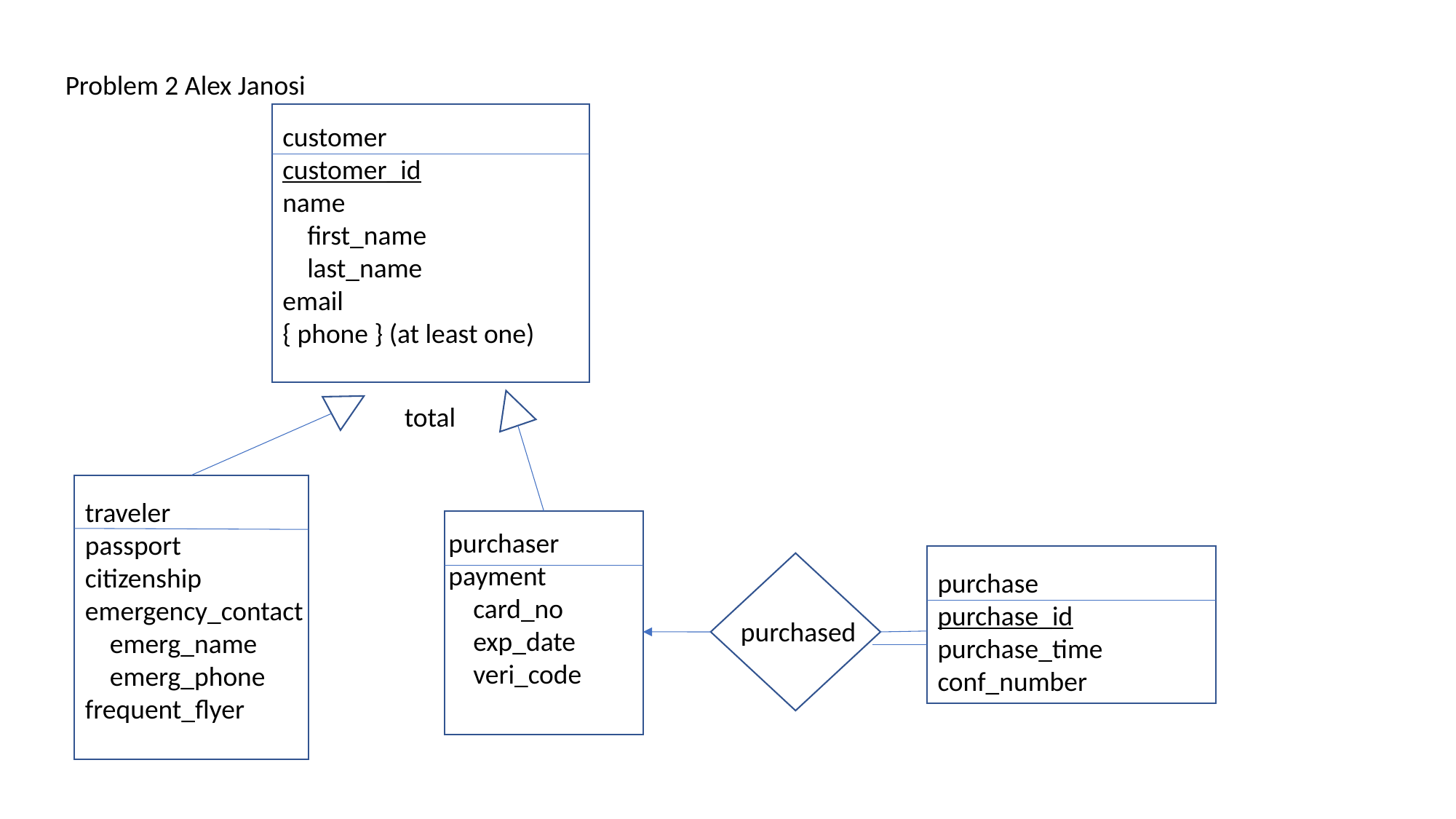

Problem 2 Alex Janosi

customer
customer_id
name
    first_name
    last_name
email
{ phone } (at least one)

total

traveler
passport
citizenship
emergency_contact
    emerg_name
    emerg_phone
frequent_flyer

purchaser
payment
    card_no
    exp_date
    veri_code

purchase
purchase_id
purchase_time
conf_number
purchased